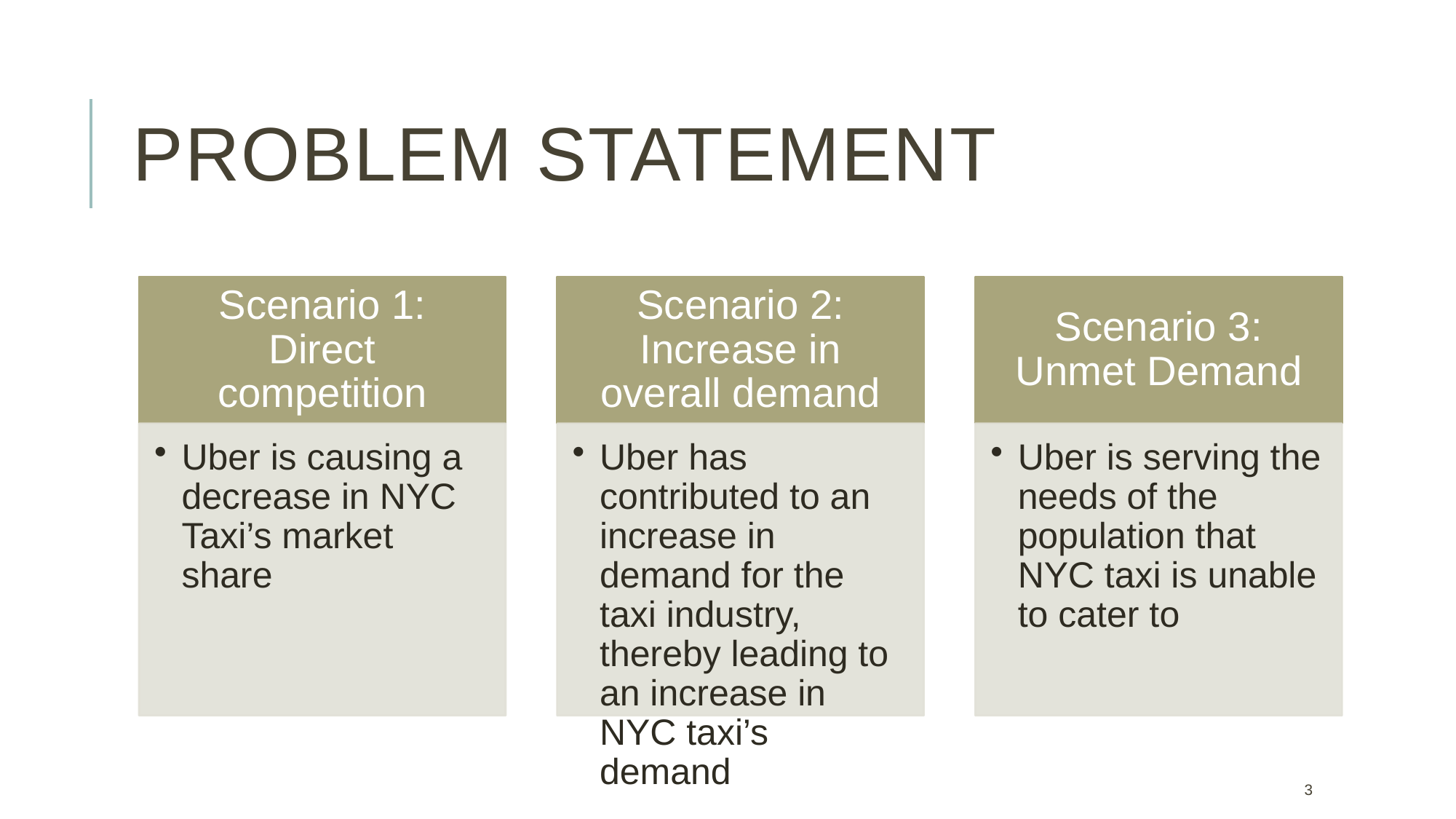

# Problem Statement
Scenario 1: Direct competition
Uber is causing a decrease in NYC Taxi’s market share
Scenario 2: Increase in overall demand
Uber has contributed to an increase in demand for the taxi industry, thereby leading to an increase in NYC taxi’s demand
Scenario 3: Unmet Demand
Uber is serving the needs of the population that NYC taxi is unable to cater to
3